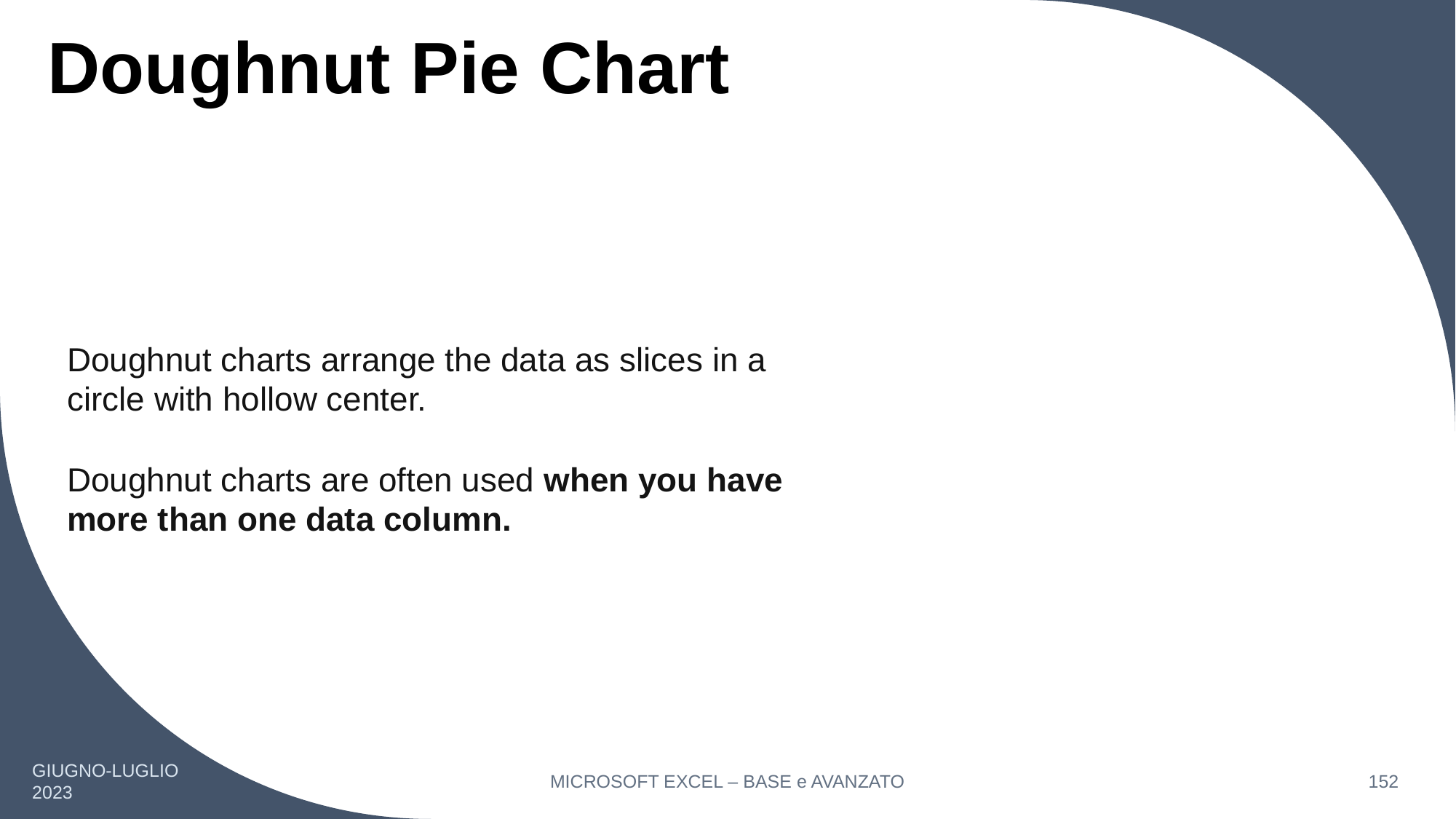

# Doughnut Pie Chart

Doughnut charts arrange the data as slices in a circle with hollow center.

Doughnut charts are often used when you have more than one data column.
GIUGNO-LUGLIO 2023
MICROSOFT EXCEL – BASE e AVANZATO
152